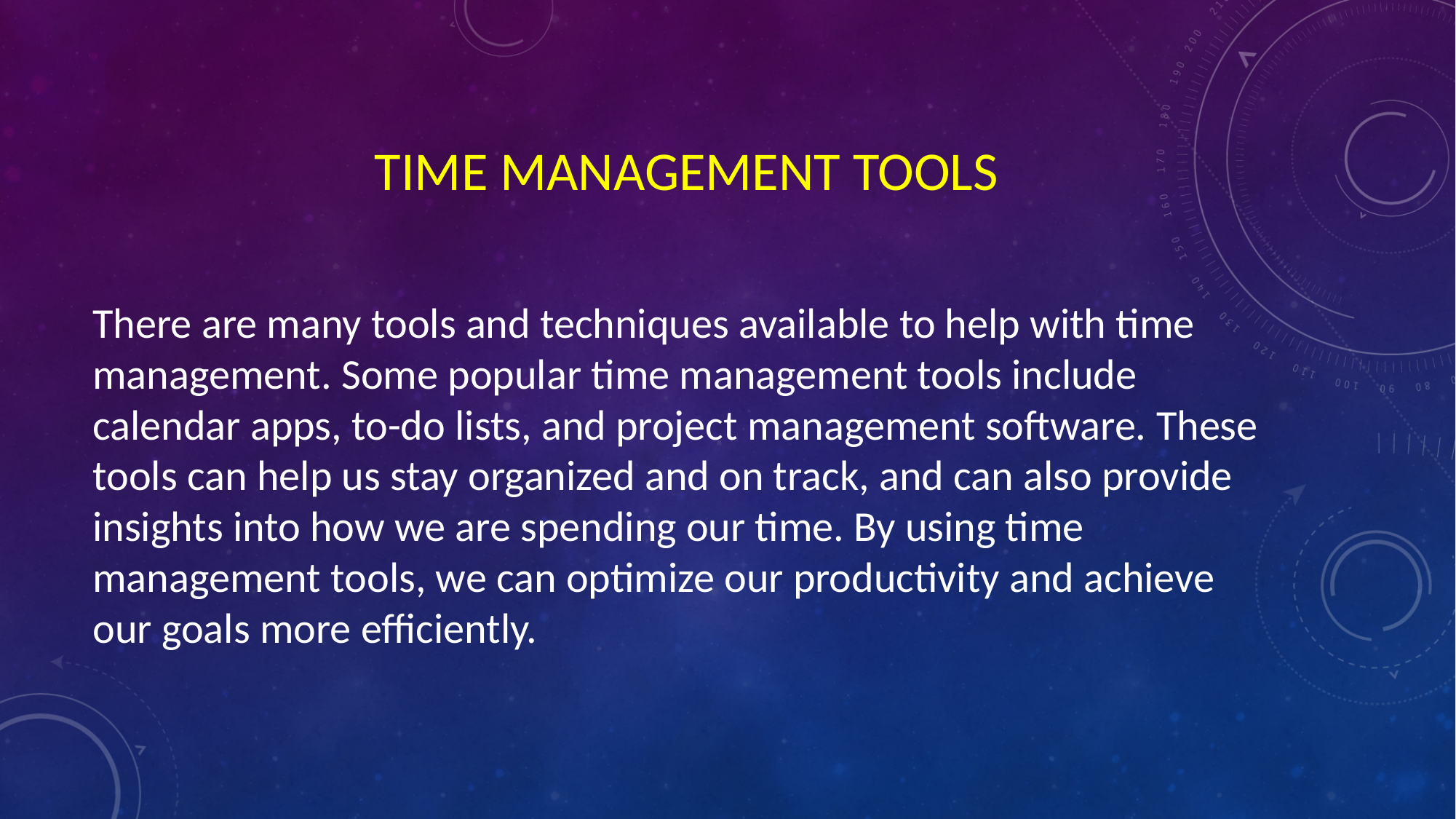

# Time Management Tools
There are many tools and techniques available to help with time management. Some popular time management tools include calendar apps, to-do lists, and project management software. These tools can help us stay organized and on track, and can also provide insights into how we are spending our time. By using time management tools, we can optimize our productivity and achieve our goals more efficiently.